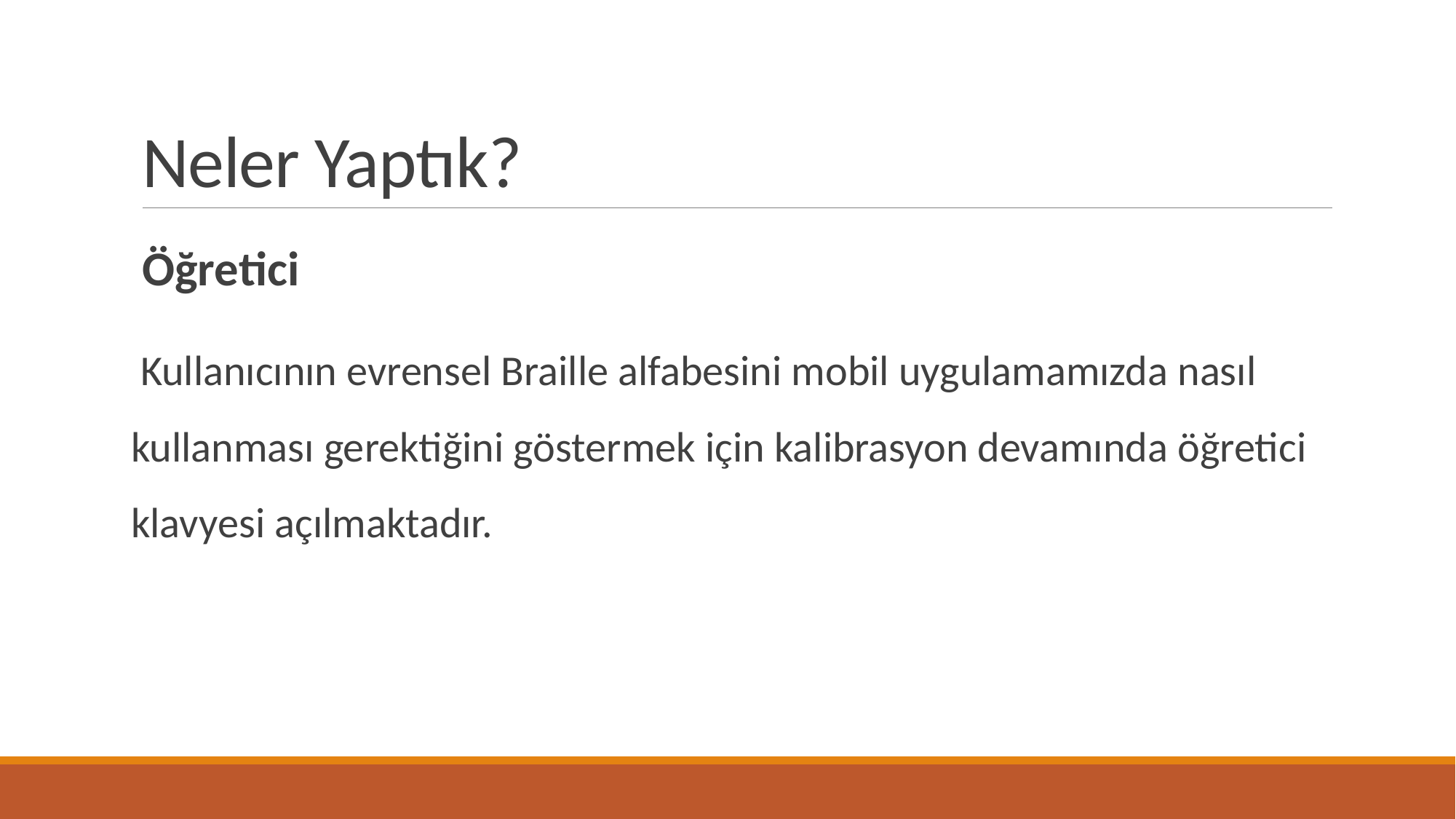

# Neler Yaptık?
Öğretici
 Kullanıcının evrensel Braille alfabesini mobil uygulamamızda nasıl kullanması gerektiğini göstermek için kalibrasyon devamında öğretici klavyesi açılmaktadır.